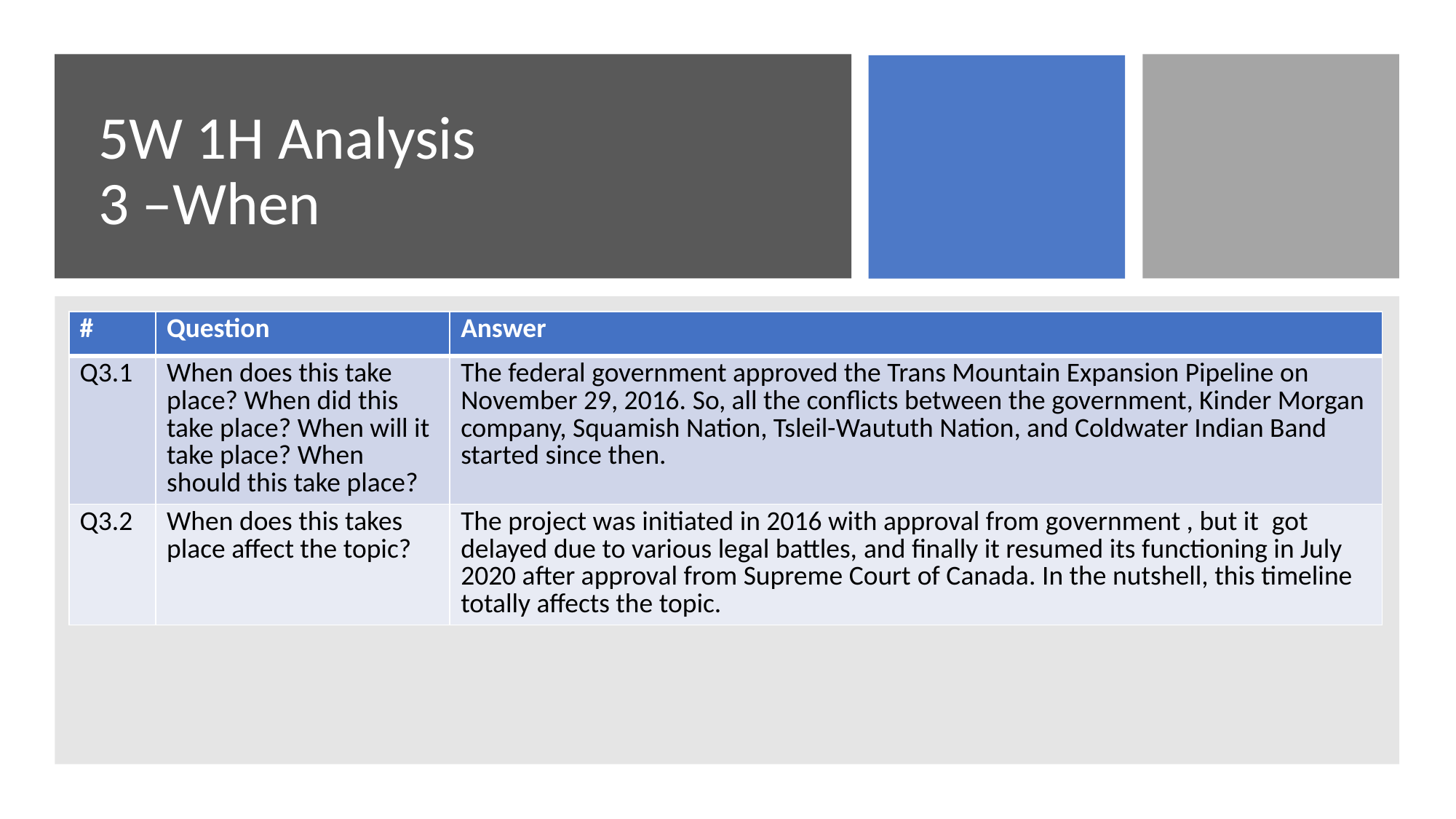

# 5W 1H Analysis 3 –When

| # | Question | Answer |
| --- | --- | --- |
| Q3.1 | When does this take place? When did this take place? When will it take place? When should this take place? | The federal government approved the Trans Mountain Expansion Pipeline on November 29, 2016. So, all the conflicts between the government, Kinder Morgan company, Squamish Nation, Tsleil-Waututh Nation, and Coldwater Indian Band started since then. |
| Q3.2 | When does this takes place affect the topic? | The project was initiated in 2016 with approval from government , but it  got delayed due to various legal battles, and finally it resumed its functioning in July 2020 after approval from Supreme Court of Canada. In the nutshell, this timeline totally affects the topic. |